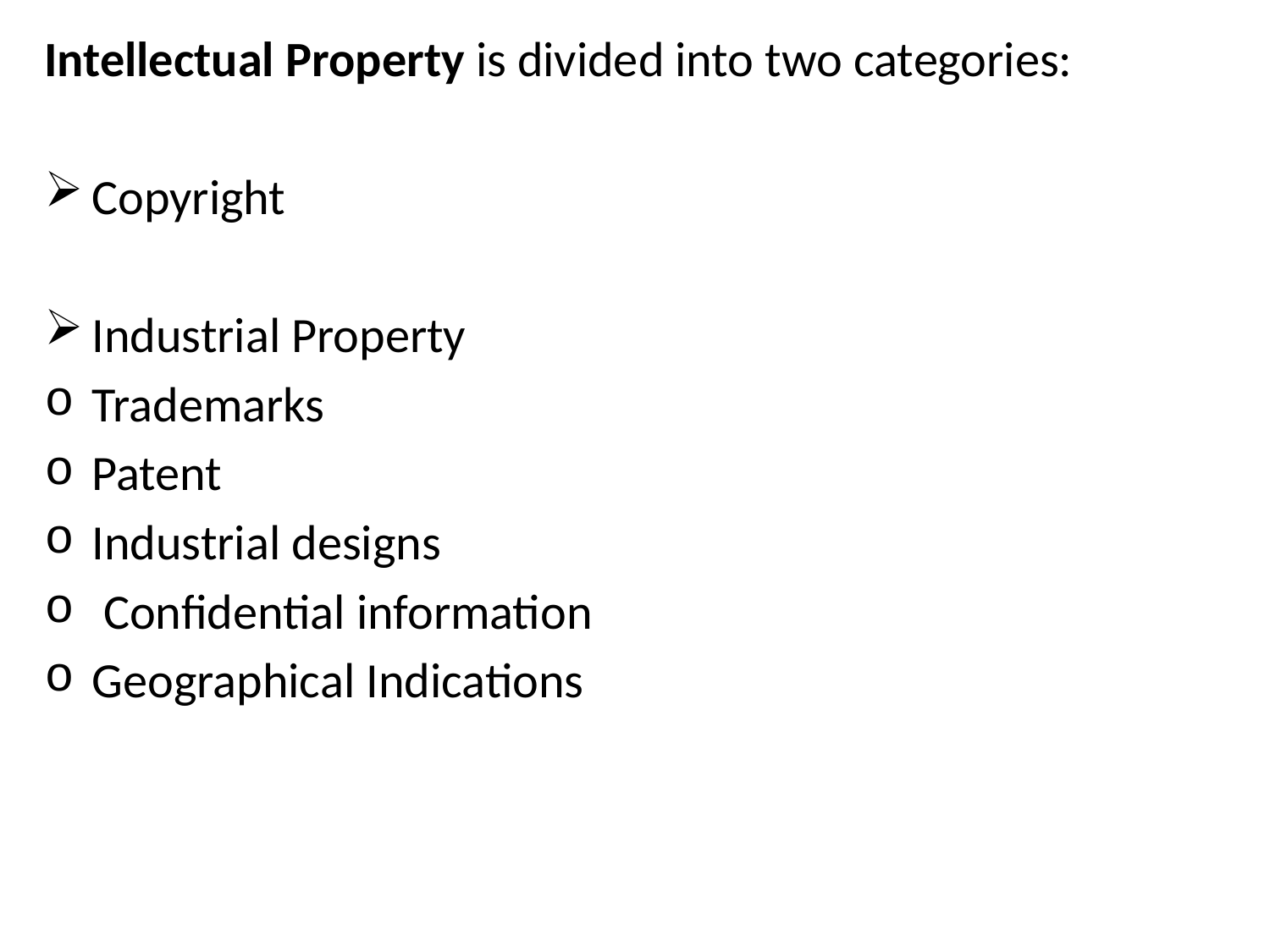

Intellectual Property is divided into two categories:

Copyright

Industrial Property
Trademarks
Patent
Industrial designs
 Confidential information
Geographical Indications